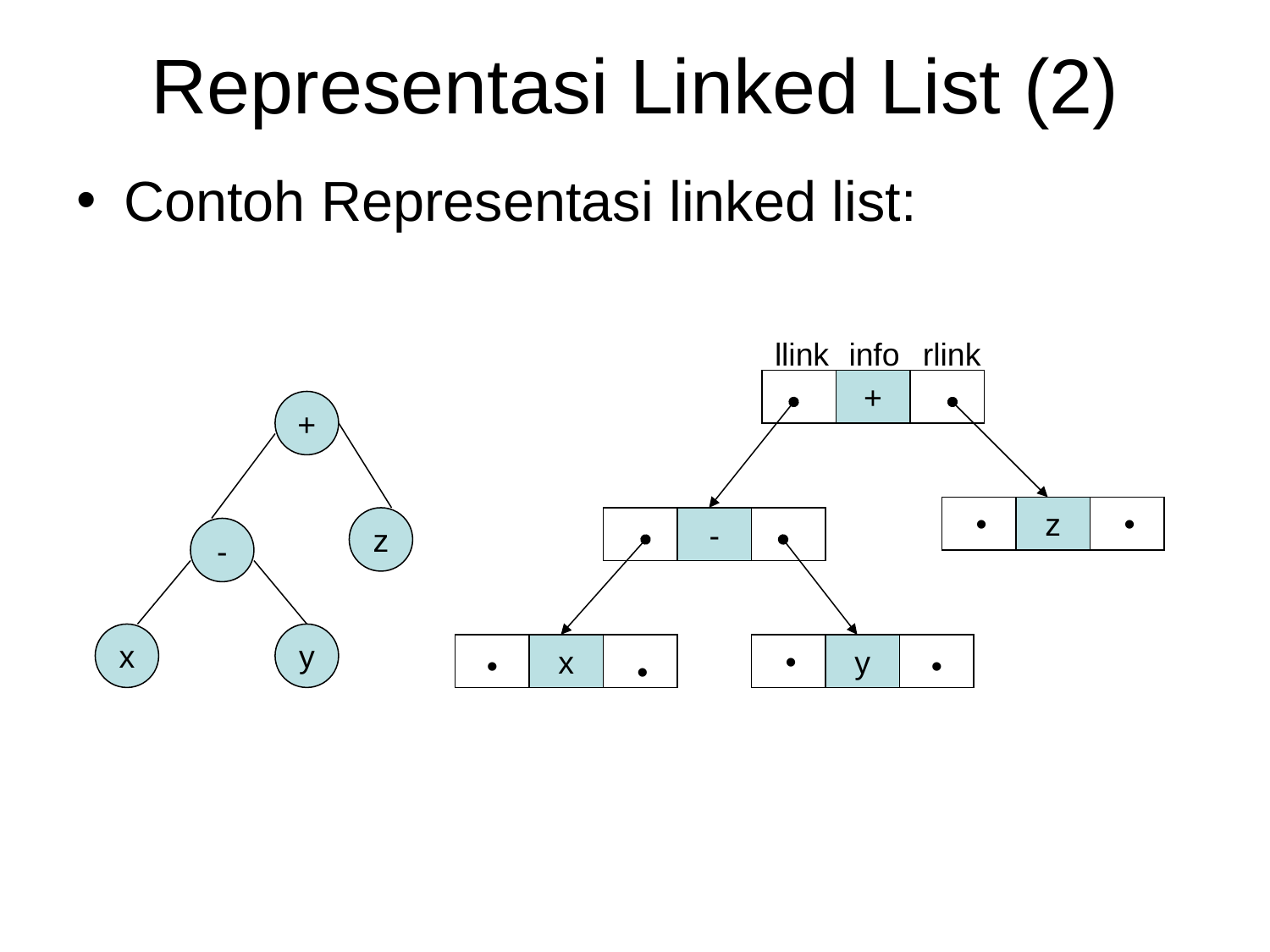

# Representasi Linked List (2)
Contoh Representasi linked list:

llink
info
rlink

+

+

•
z

•
z

-

-
x
y

x

•
y

•
•
•